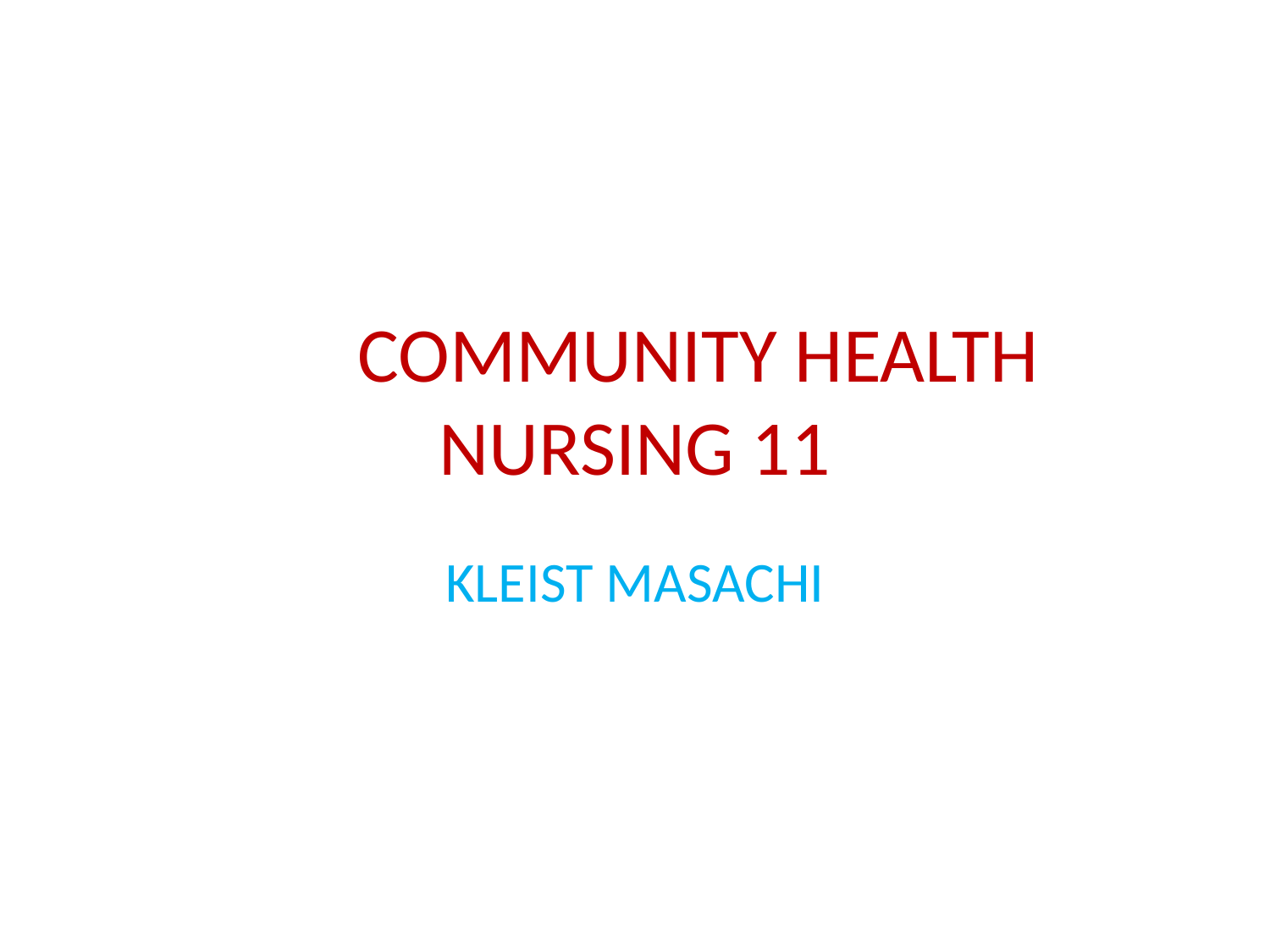

# COMMUNITY HEALTH NURSING 11
KLEIST MASACHI